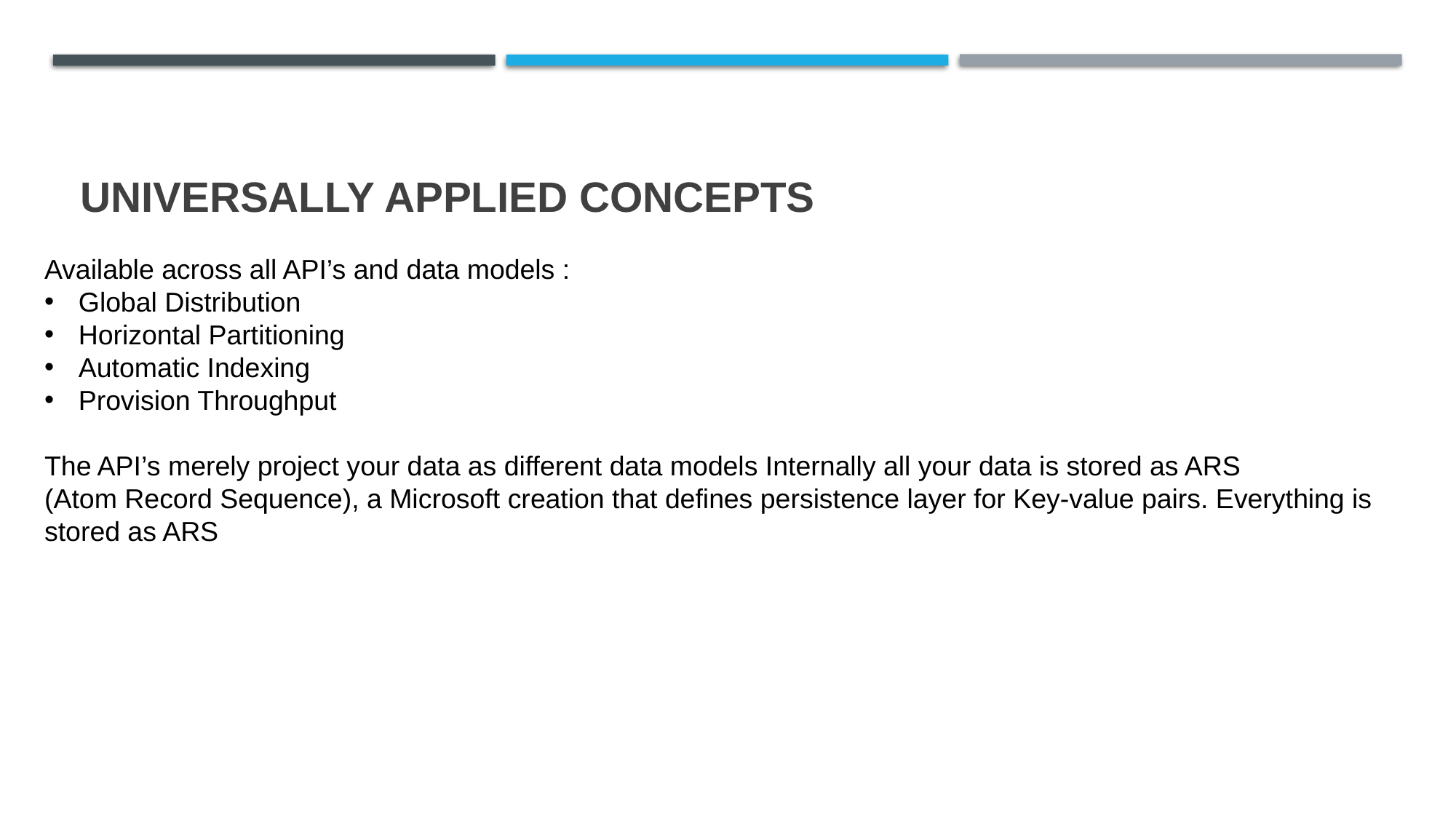

# Universally APPLIED Concepts
Available across all API’s and data models :
Global Distribution
Horizontal Partitioning
Automatic Indexing
Provision Throughput

The API’s merely project your data as different data models Internally all your data is stored as ARS
(Atom Record Sequence), a Microsoft creation that defines persistence layer for Key-value pairs. Everything is stored as ARS